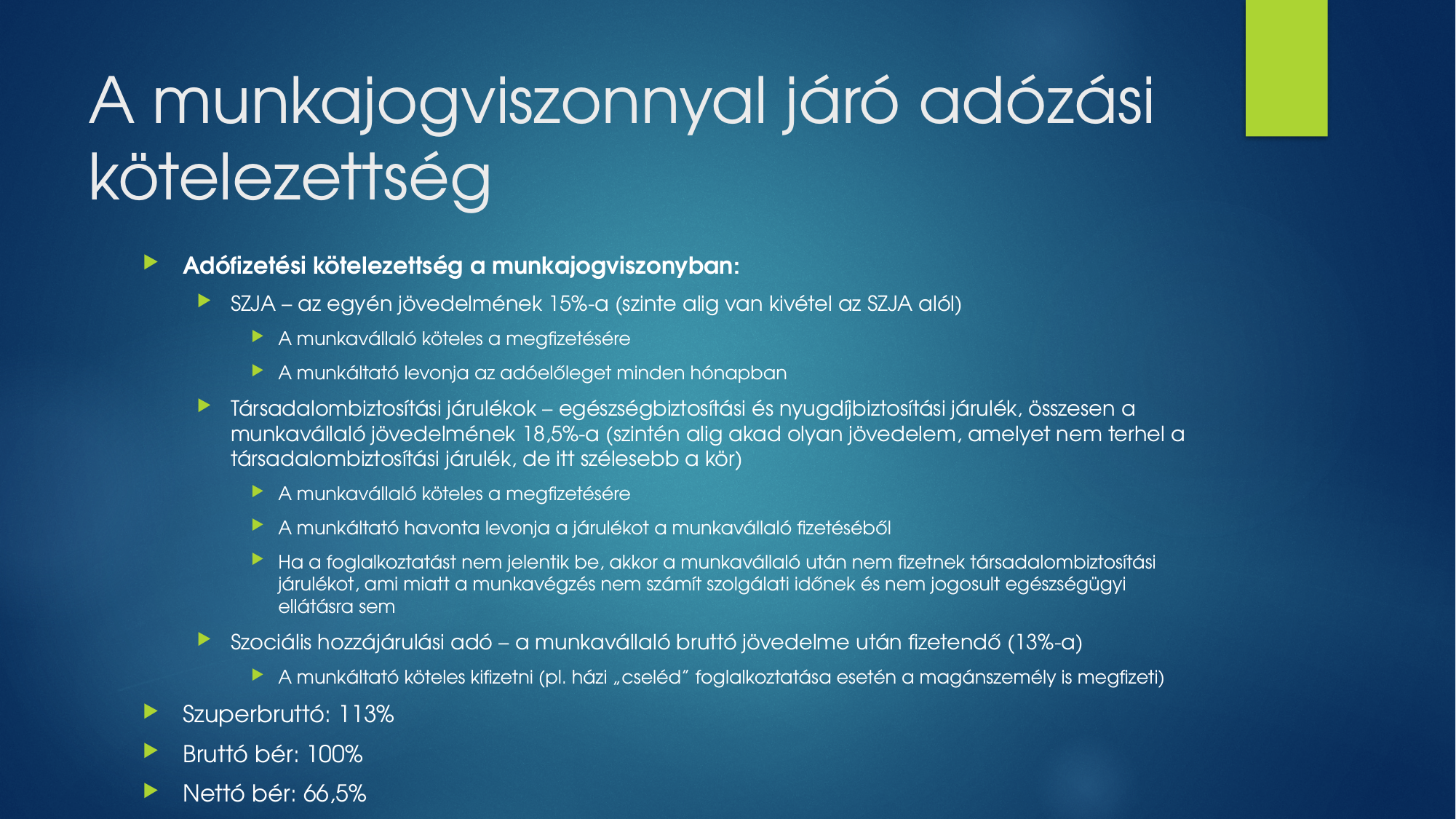

# A munkajogviszonnyal járó adózási kötelezettség
Adófizetési kötelezettség a munkajogviszonyban:
SZJA – az egyén jövedelmének 15%-a (szinte alig van kivétel az SZJA alól)
A munkavállaló köteles a megfizetésére
A munkáltató levonja az adóelőleget minden hónapban
Társadalombiztosítási járulékok – egészségbiztosítási és nyugdíjbiztosítási járulék, összesen a munkavállaló jövedelmének 18,5%-a (szintén alig akad olyan jövedelem, amelyet nem terhel a társadalombiztosítási járulék, de itt szélesebb a kör)
A munkavállaló köteles a megfizetésére
A munkáltató havonta levonja a járulékot a munkavállaló fizetéséből
Ha a foglalkoztatást nem jelentik be, akkor a munkavállaló után nem fizetnek társadalombiztosítási járulékot, ami miatt a munkavégzés nem számít szolgálati időnek és nem jogosult egészségügyi ellátásra sem
Szociális hozzájárulási adó – a munkavállaló bruttó jövedelme után fizetendő (13%-a)
A munkáltató köteles kifizetni (pl. házi „cseléd” foglalkoztatása esetén a magánszemély is megfizeti)
Szuperbruttó: 113%
Bruttó bér: 100%
Nettó bér: 66,5%